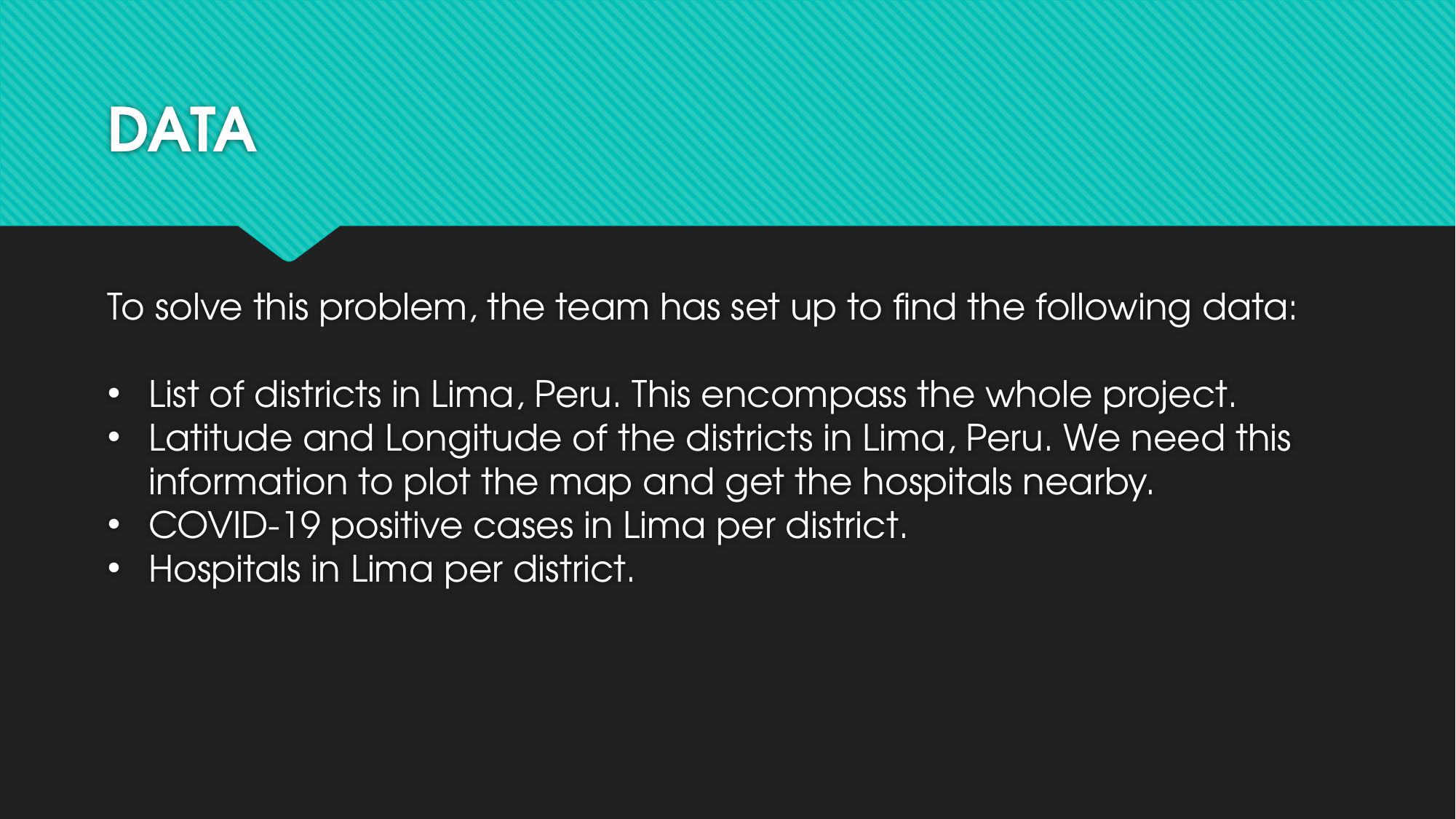

# DATA
To solve this problem, the team has set up to find the following data:

List of districts in Lima, Peru. This encompass the whole project.
Latitude and Longitude of the districts in Lima, Peru. We need this information to plot the map and get the hospitals nearby.
COVID-19 positive cases in Lima per district.
Hospitals in Lima per district.